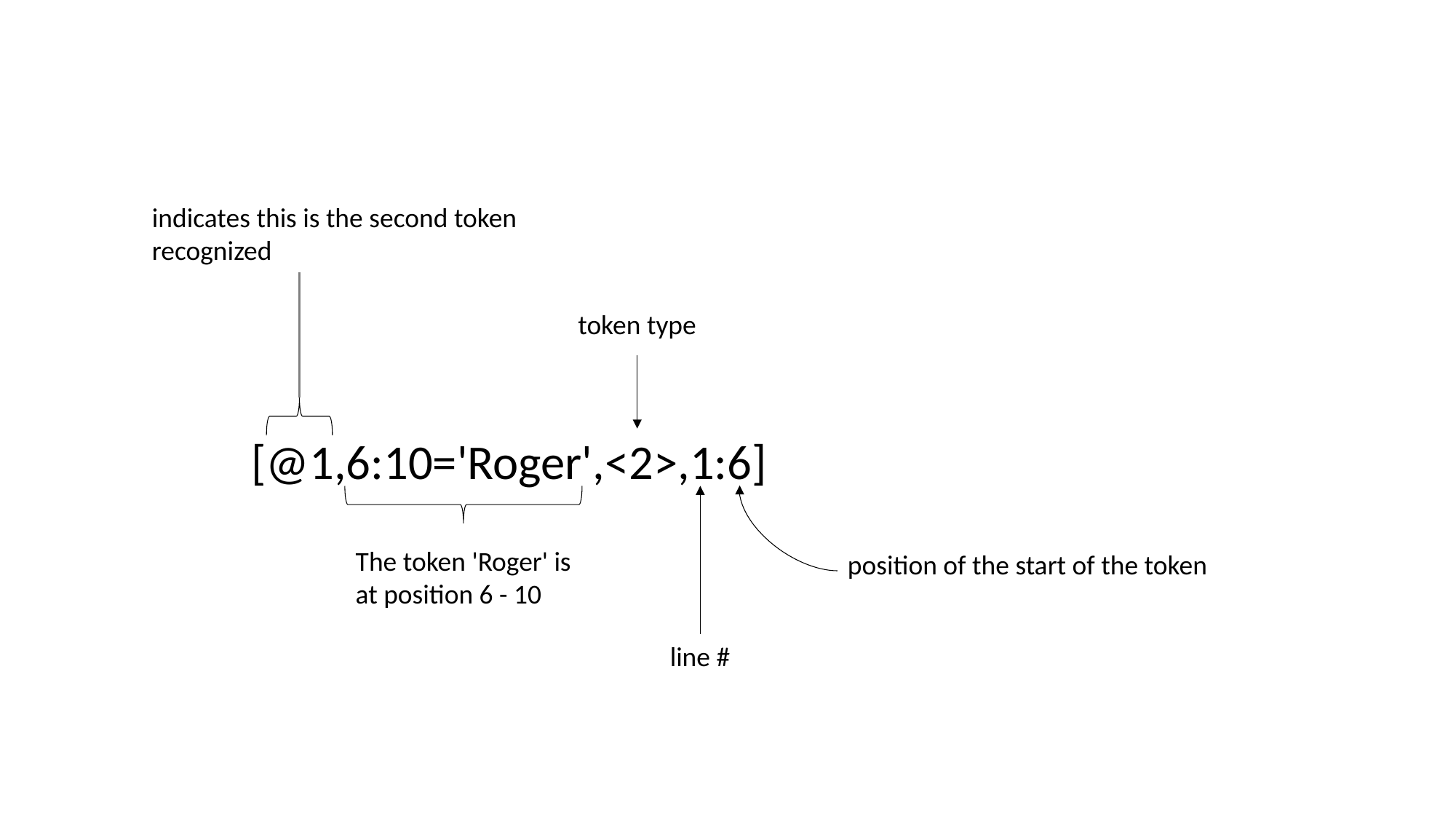

indicates this is the second token recognized
token type

[@1,6:10='Roger',<2>,1:6]

The token 'Roger' is at position 6 - 10
position of the start of the token
line #